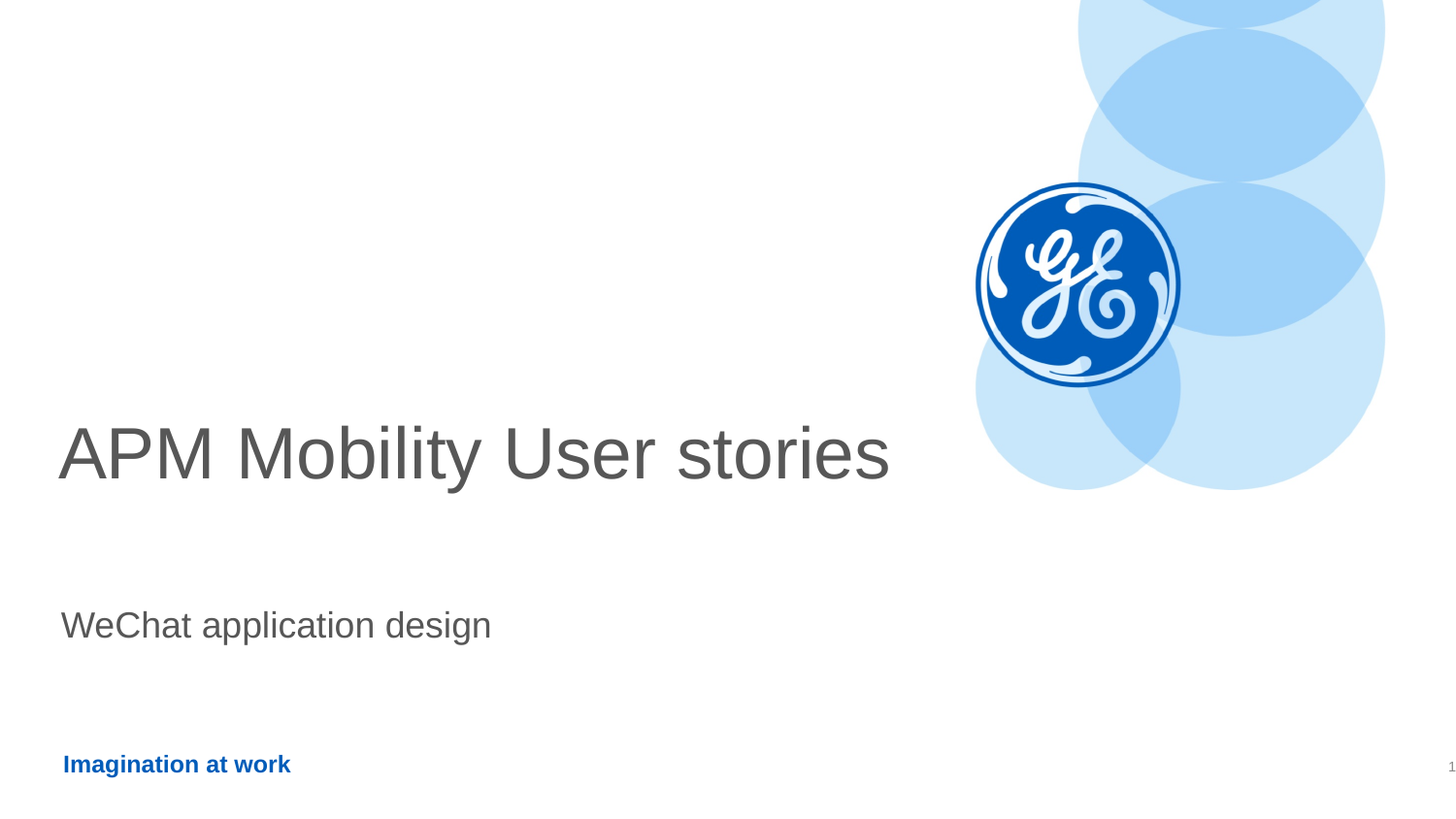

# APM Mobility User stories
WeChat application design
1